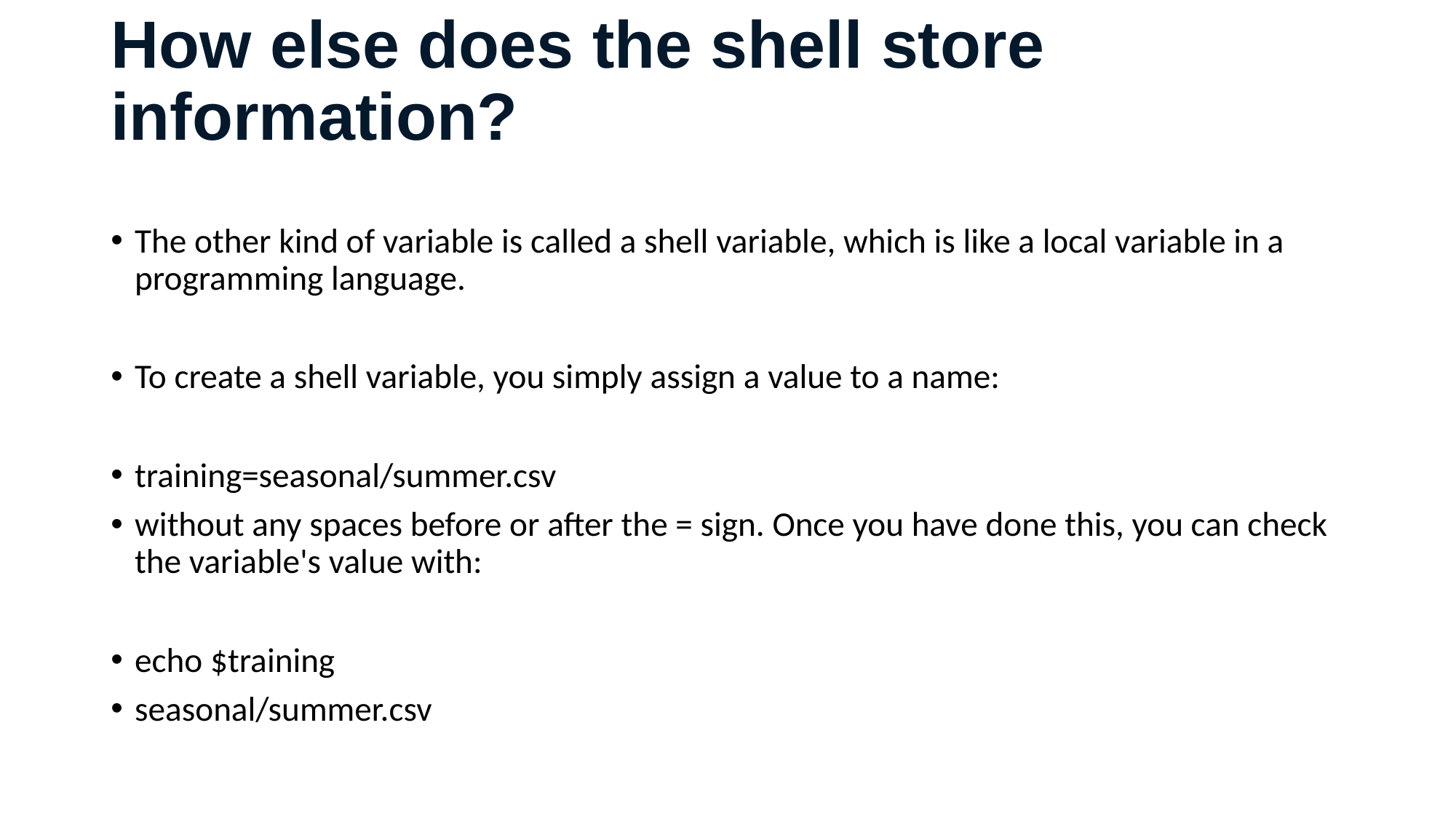

# How else does the shell store information?
The other kind of variable is called a shell variable, which is like a local variable in a programming language.

To create a shell variable, you simply assign a value to a name:

training=seasonal/summer.csv
without any spaces before or after the = sign. Once you have done this, you can check the variable's value with:

echo $training
seasonal/summer.csv